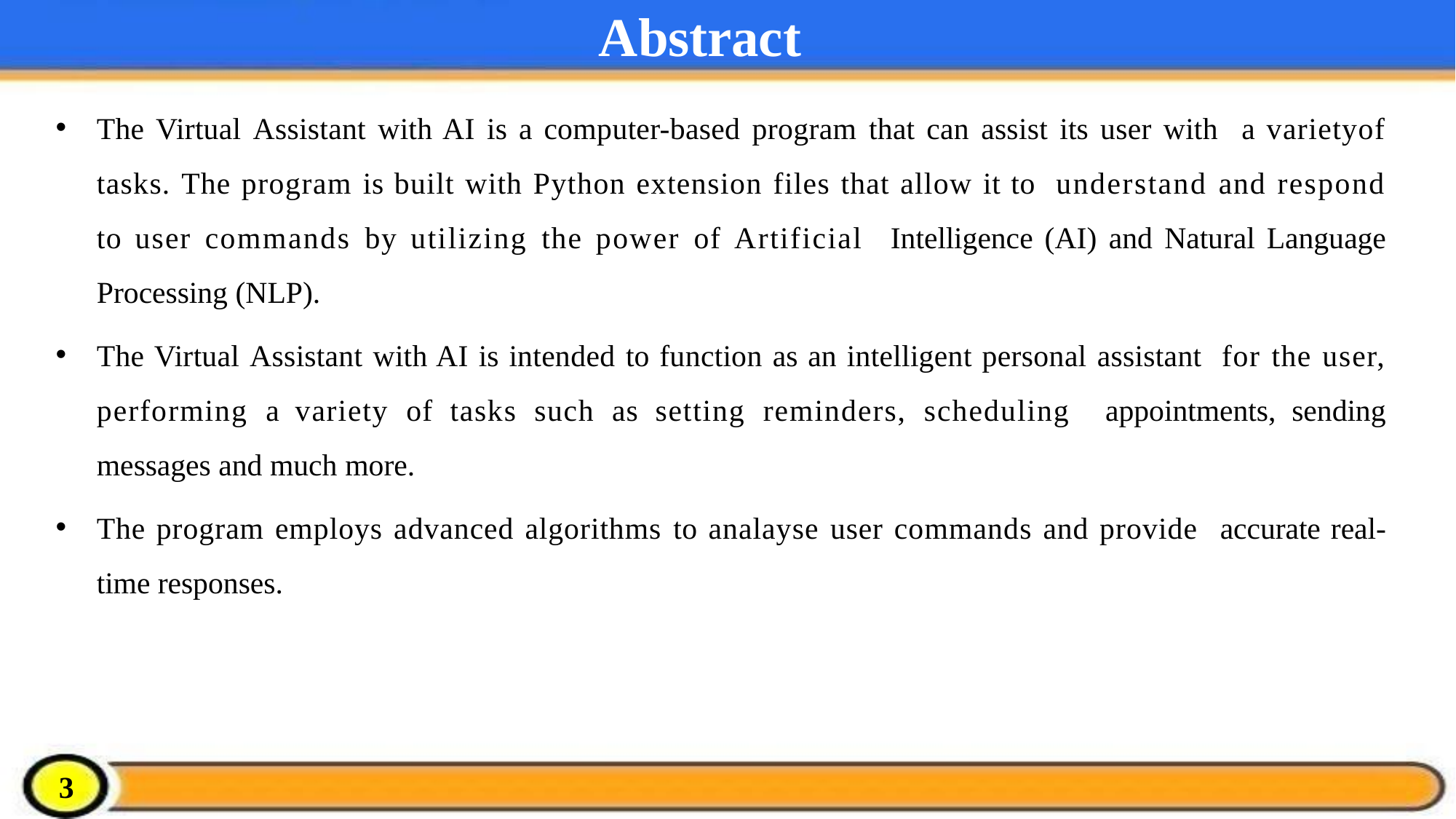

# Abstract

The Virtual Assistant with AI is a computer-based program that can assist its user with  a varietyof tasks. The program is built with Python extension files that allow it to  understand and respond to user commands by utilizing the power of Artificial  Intelligence (AI) and Natural Language Processing (NLP).
The Virtual Assistant with AI is intended to function as an intelligent personal assistant  for the user, performing a variety of tasks such as setting reminders, scheduling  appointments, sending messages and much more.
The program employs advanced algorithms to analayse user commands and provide  accurate real-time responses.

3